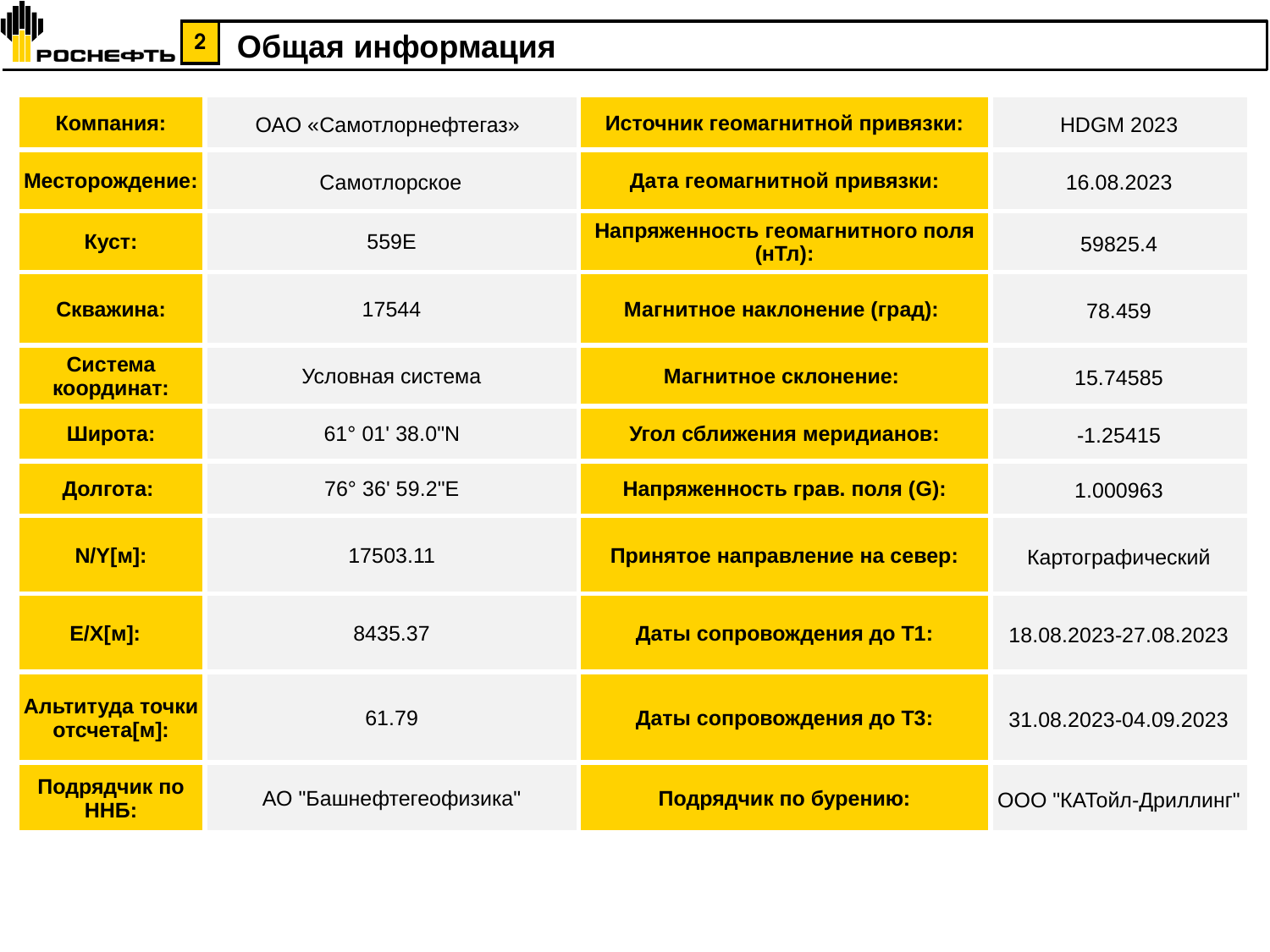

Общая информация
| Компания: | ОАО «Самотлорнефтегаз» | Источник геомагнитной привязки: | HDGM 2023 |
| --- | --- | --- | --- |
| Месторождение: | Самотлорское | Дата геомагнитной привязки: | 16.08.2023 |
| Куст: | 559Е | Напряженность геомагнитного поля (нТл): | 59825.4 |
| Скважина: | 17544 | Магнитное наклонение (град): | 78.459 |
| Система координат: | Условная система | Магнитное склонение: | 15.74585 |
| Широта: | 61° 01' 38.0"N | Угол сближения меридианов: | -1.25415 |
| Долгота: | 76° 36' 59.2"E | Напряженность грав. поля (G): | 1.000963 |
| N/Y[м]: | 17503.11 | Принятое направление на север: | Картографический |
| E/X[м]: | 8435.37 | Даты сопровождения до Т1: | 18.08.2023-27.08.2023 |
| Альтитуда точки отсчета[м]: | 61.79 | Даты сопровождения до Т3: | 31.08.2023-04.09.2023 |
| Подрядчик по ННБ: | АО "Башнефтегеофизика" | Подрядчик по бурению: | ООО "КАТойл-Дриллинг" |